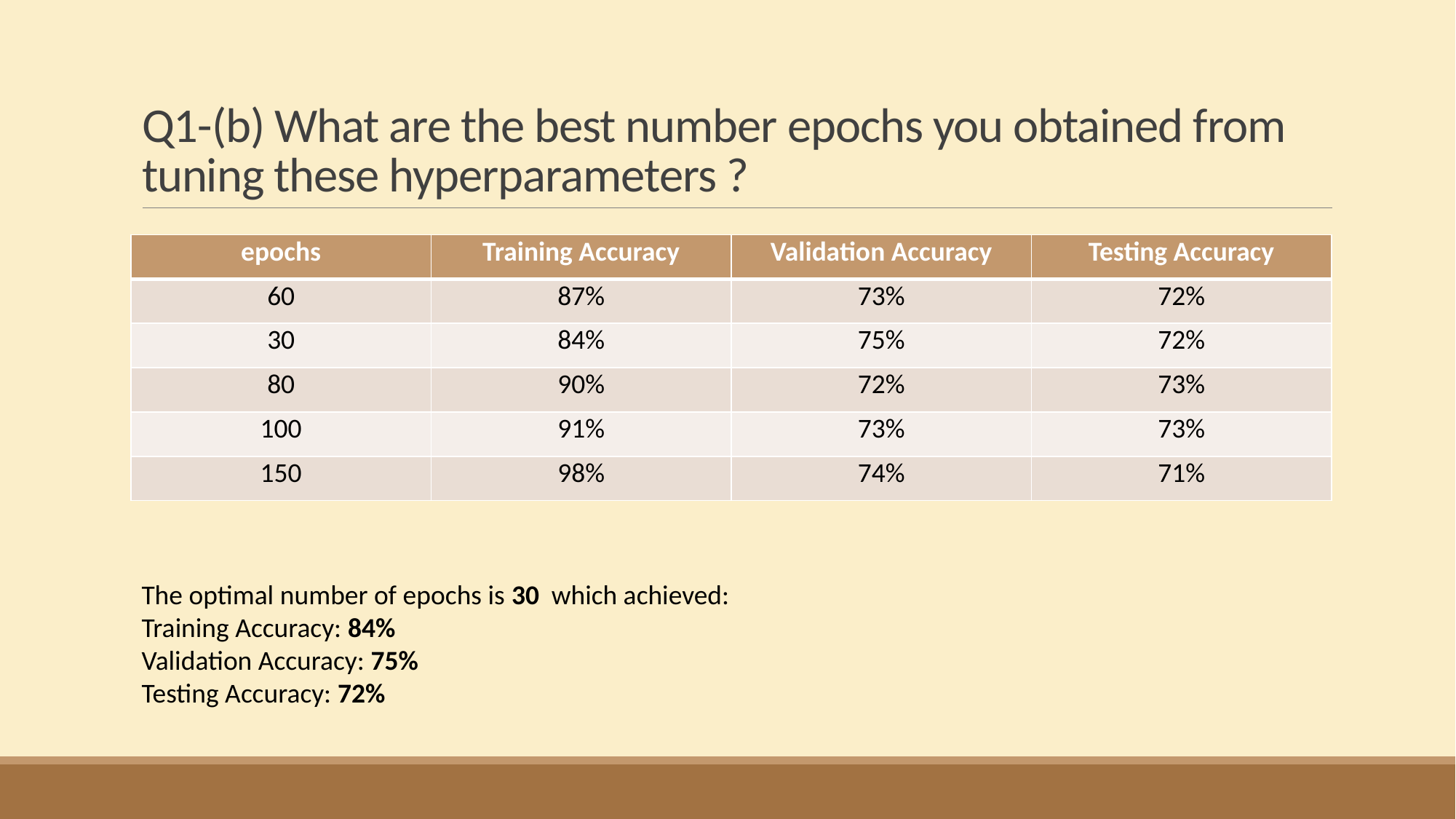

# Q1-(b) What are the best number epochs you obtained from tuning these hyperparameters ?
| epochs | Training Accuracy | Validation Accuracy | Testing Accuracy |
| --- | --- | --- | --- |
| 60 | 87% | 73% | 72% |
| 30 | 84% | 75% | 72% |
| 80 | 90% | 72% | 73% |
| 100 | 91% | 73% | 73% |
| 150 | 98% | 74% | 71% |
The optimal number of epochs is 30  which achieved:
Training Accuracy: 84%
Validation Accuracy: 75%
Testing Accuracy: 72%